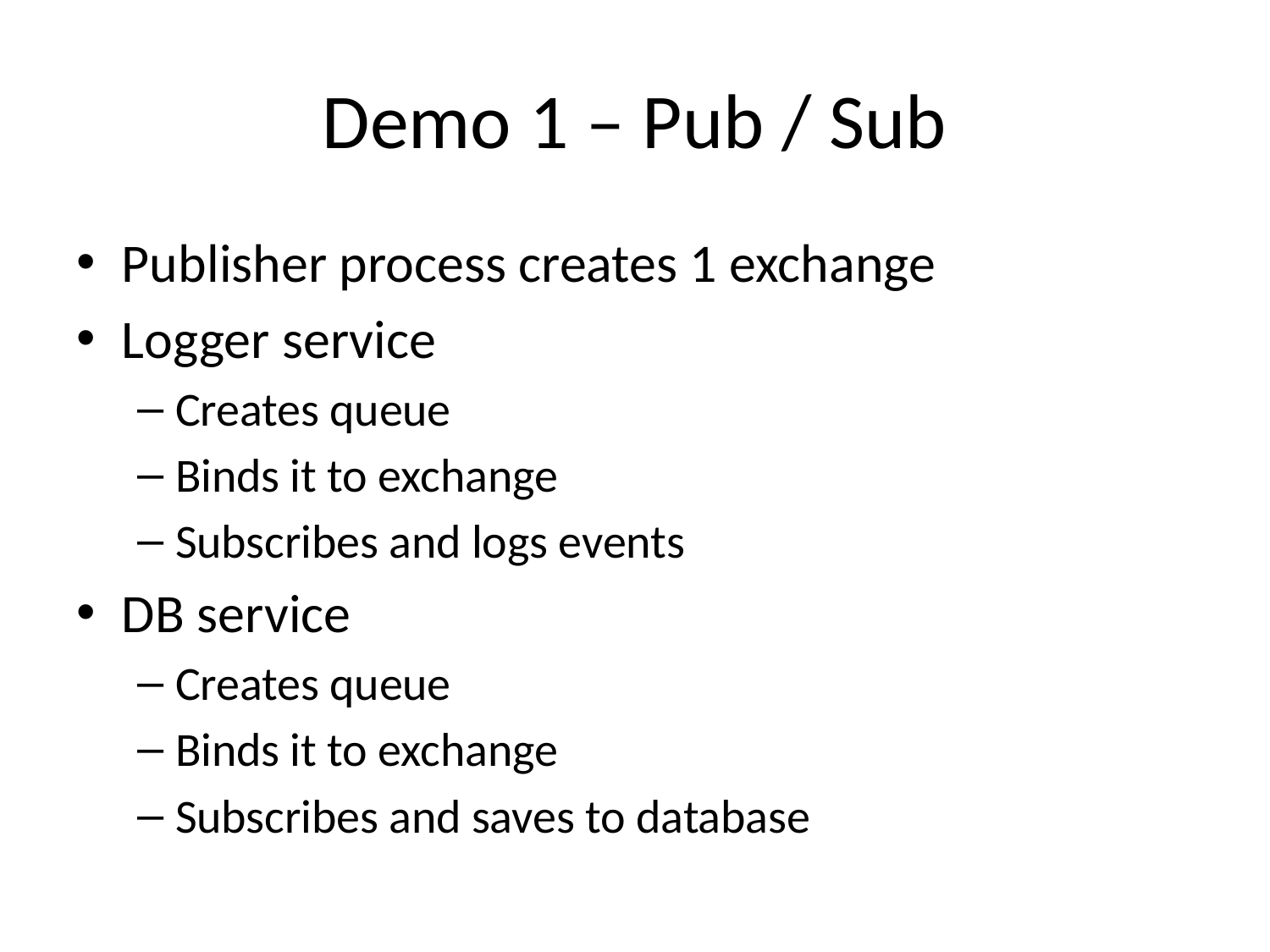

# Demo 1 – Pub / Sub
Publisher process creates 1 exchange
Logger service
Creates queue
Binds it to exchange
Subscribes and logs events
DB service
Creates queue
Binds it to exchange
Subscribes and saves to database